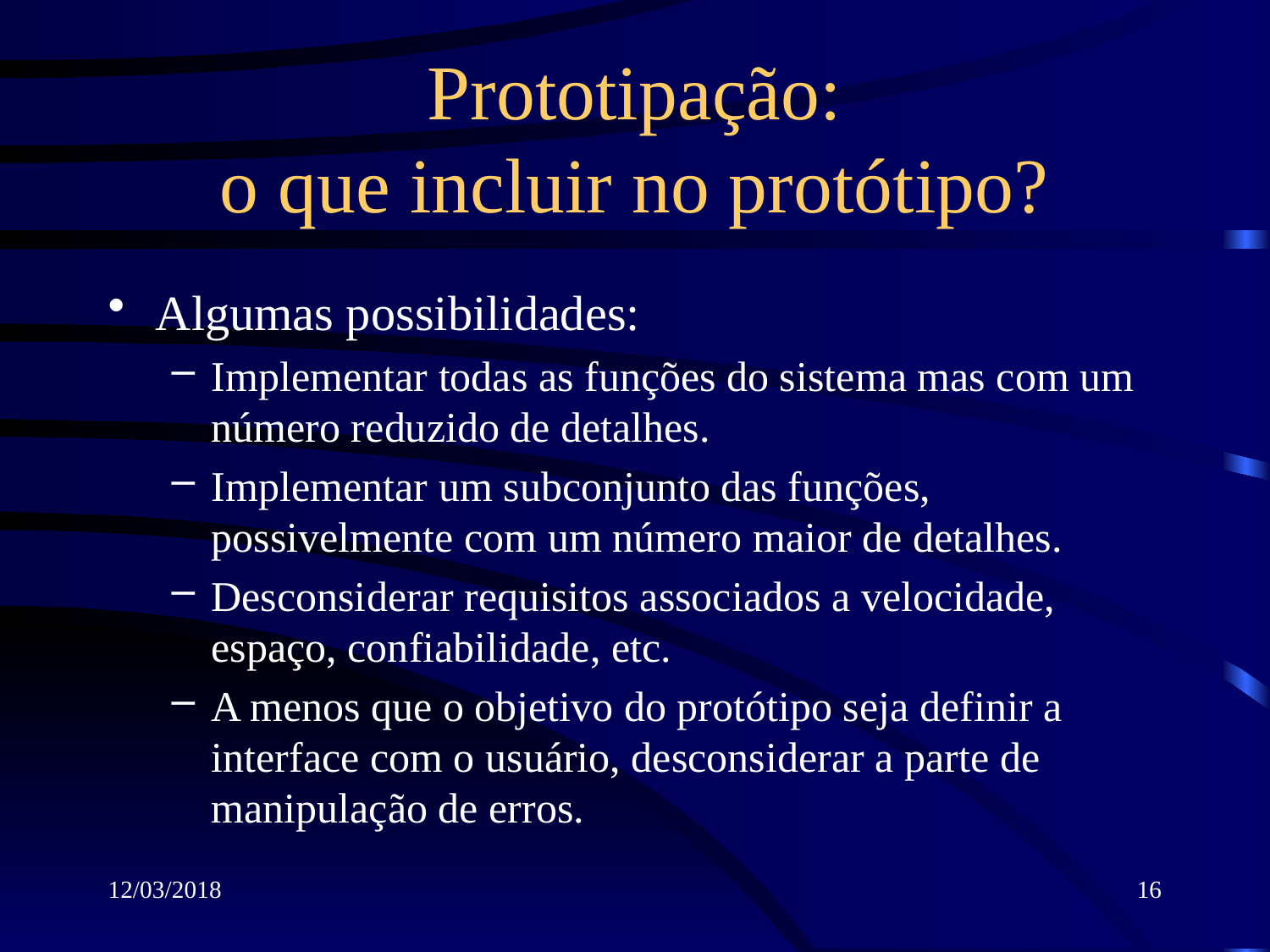

# Prototipação: o que incluir no protótipo?
Algumas possibilidades:
Implementar todas as funções do sistema mas com um número reduzido de detalhes.
Implementar um subconjunto das funções, possivelmente com um número maior de detalhes.
Desconsiderar requisitos associados a velocidade, espaço, confiabilidade, etc.
A menos que o objetivo do protótipo seja definir a interface com o usuário, desconsiderar a parte de manipulação de erros.
12/03/2018
16